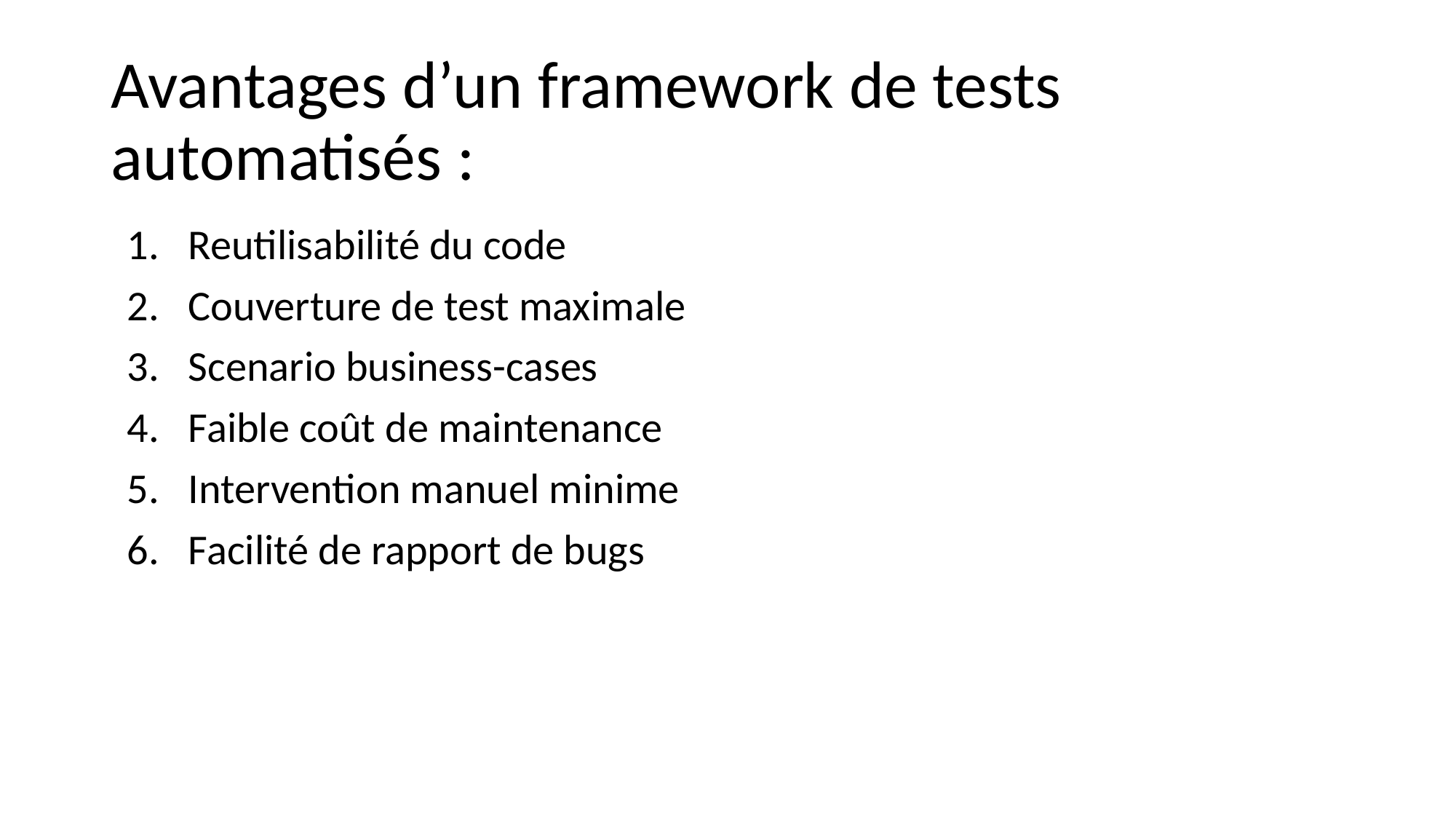

# Avantages d’un framework de tests automatisés :
Reutilisabilité du code
Couverture de test maximale
Scenario business-cases
Faible coût de maintenance
Intervention manuel minime
Facilité de rapport de bugs